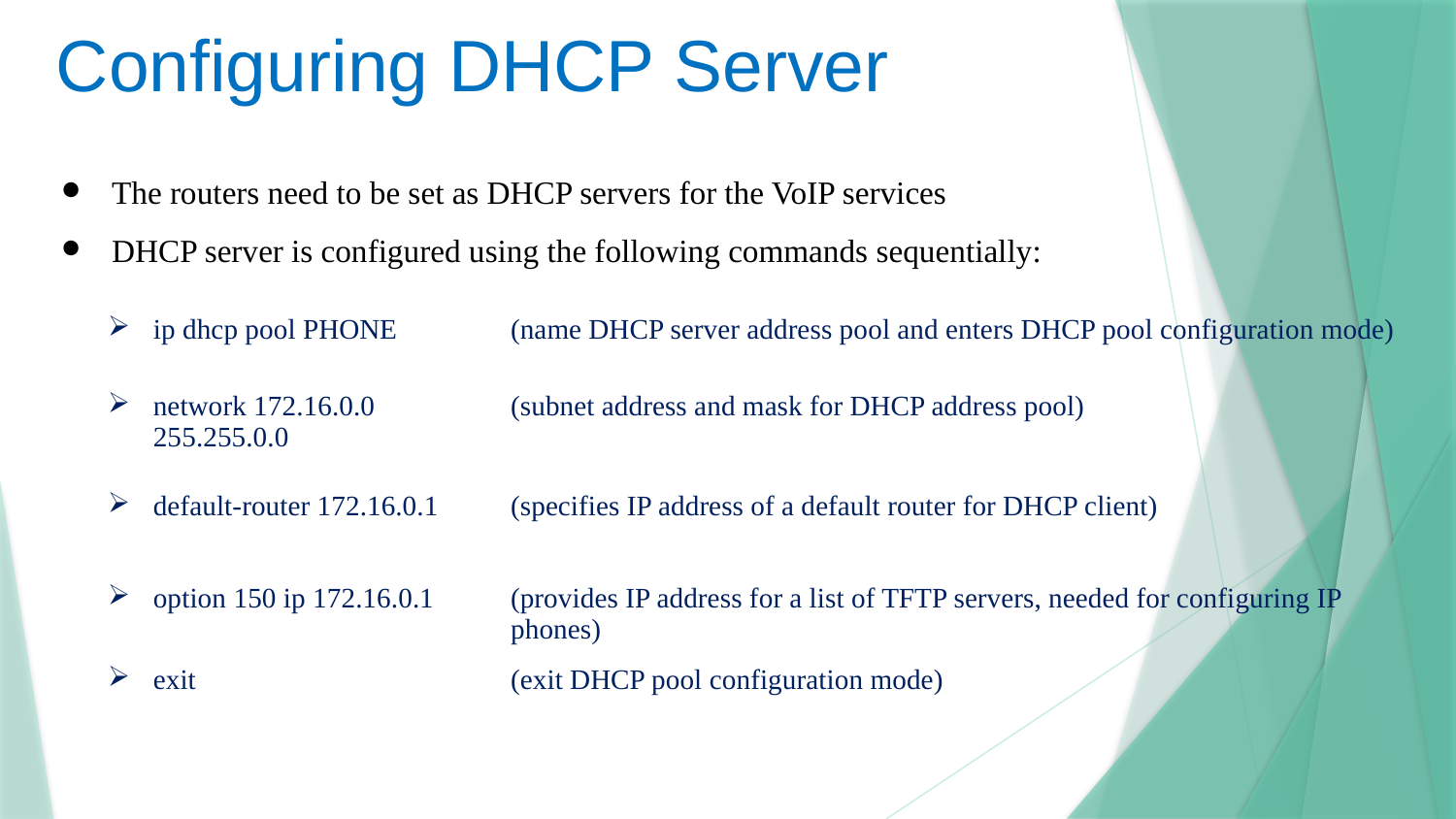

# Configuring DHCP Server
The routers need to be set as DHCP servers for the VoIP services
DHCP server is configured using the following commands sequentially:
| ip dhcp pool PHONE | (name DHCP server address pool and enters DHCP pool configuration mode) |
| --- | --- |
| network 172.16.0.0 255.255.0.0 | (subnet address and mask for DHCP address pool) |
| default-router 172.16.0.1 | (specifies IP address of a default router for DHCP client) |
| option 150 ip 172.16.0.1 | (provides IP address for a list of TFTP servers, needed for configuring IP phones) |
| exit | (exit DHCP pool configuration mode) |